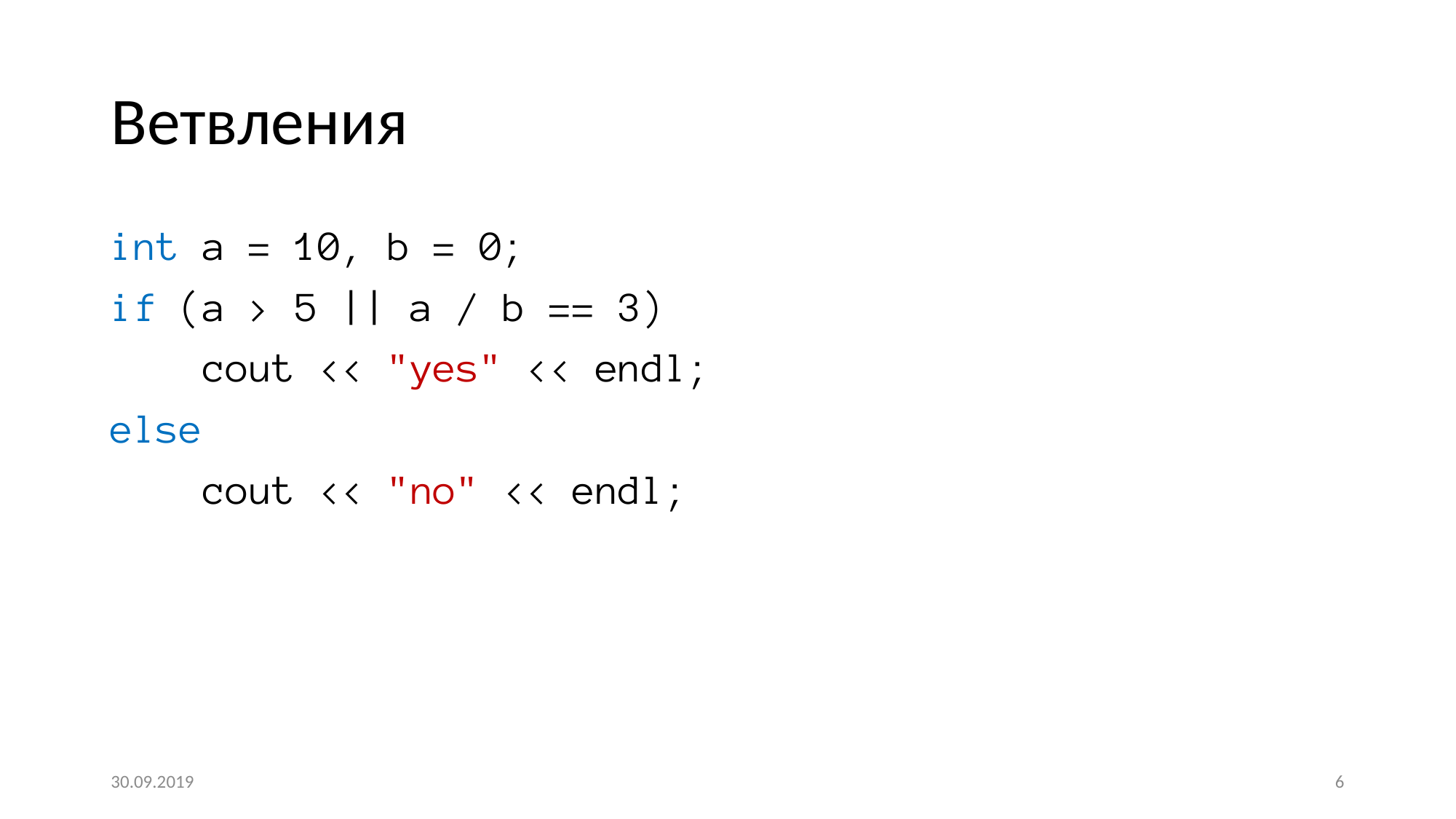

# Ветвления
int a = 10, b = 0;
if (a > 5 || a / b == 3)
    cout << "yes" << endl;
else
    cout << "no" << endl;
30.09.2019
6